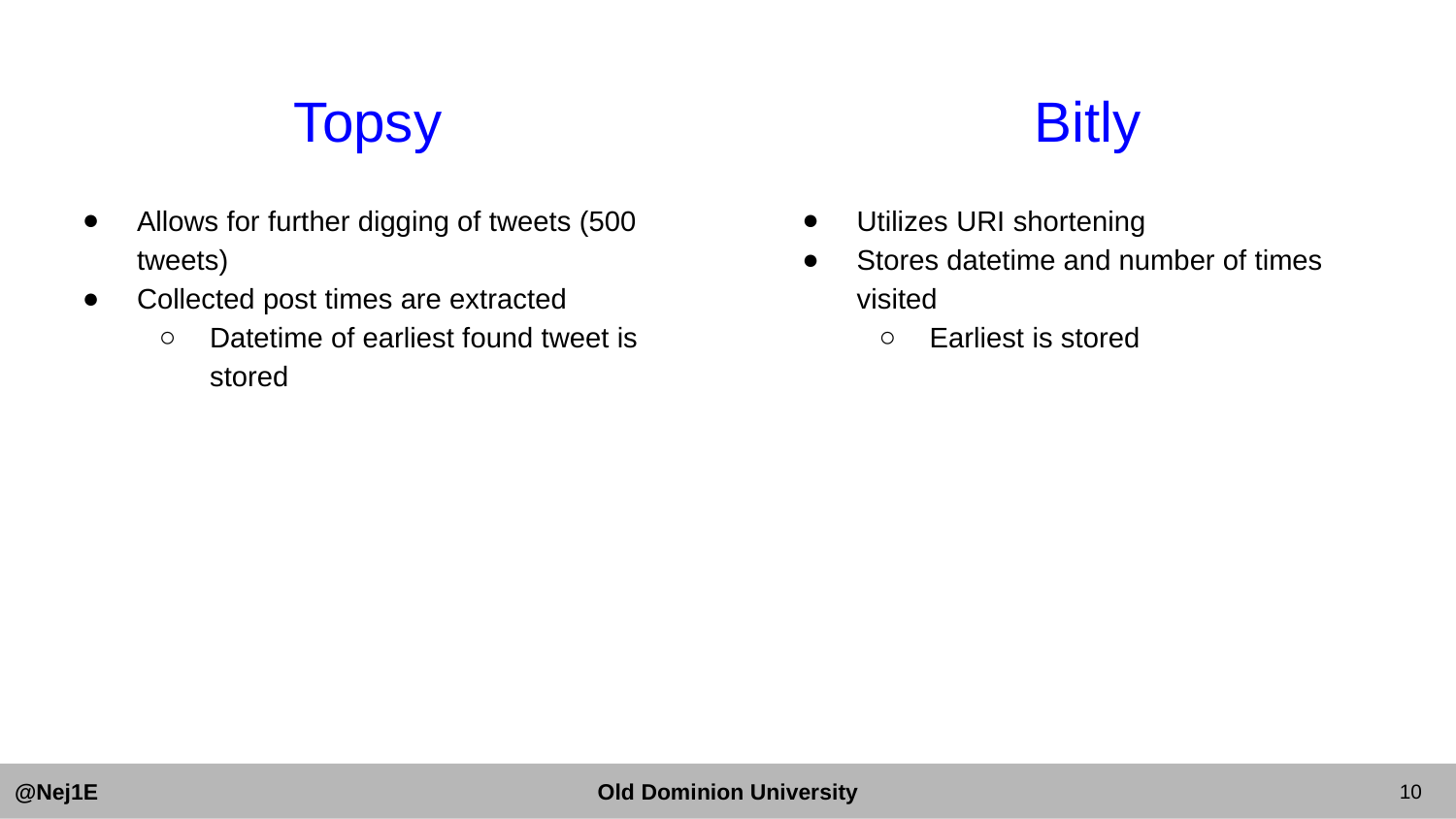

# Topsy
Bitly
Allows for further digging of tweets (500 tweets)
Collected post times are extracted
Datetime of earliest found tweet is stored
Utilizes URI shortening
Stores datetime and number of times visited
Earliest is stored
10